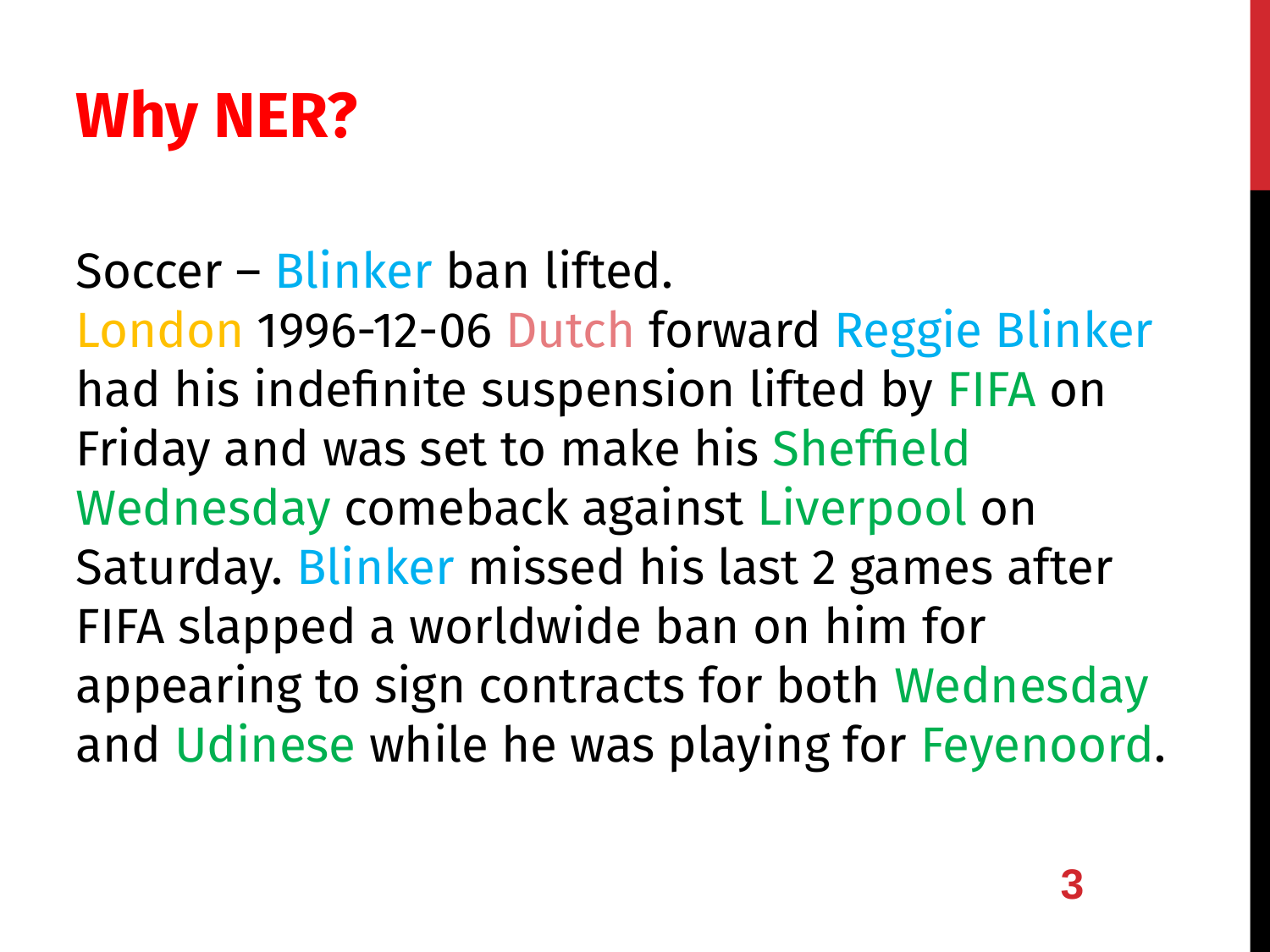

Why NER?
Soccer – Blinker ban lifted.
London 1996-12-06 Dutch forward Reggie Blinker had his indefinite suspension lifted by FIFA on Friday and was set to make his Sheffield Wednesday comeback against Liverpool on Saturday. Blinker missed his last 2 games after FIFA slapped a worldwide ban on him for appearing to sign contracts for both Wednesday and Udinese while he was playing for Feyenoord.
3